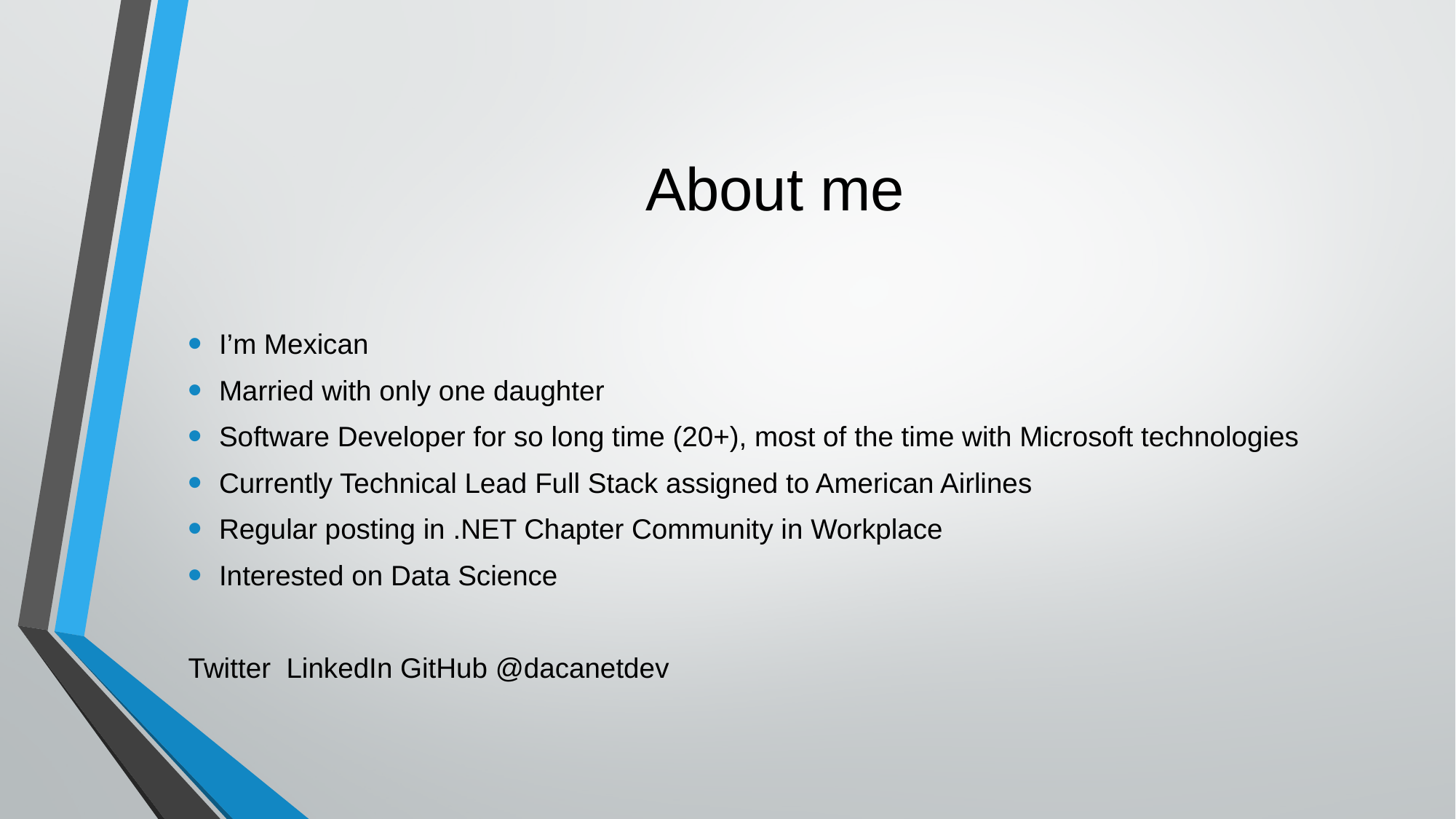

# About me
I’m Mexican
Married with only one daughter
Software Developer for so long time (20+), most of the time with Microsoft technologies
Currently Technical Lead Full Stack assigned to American Airlines
Regular posting in .NET Chapter Community in Workplace
Interested on Data Science

Twitter  LinkedIn GitHub @dacanetdev